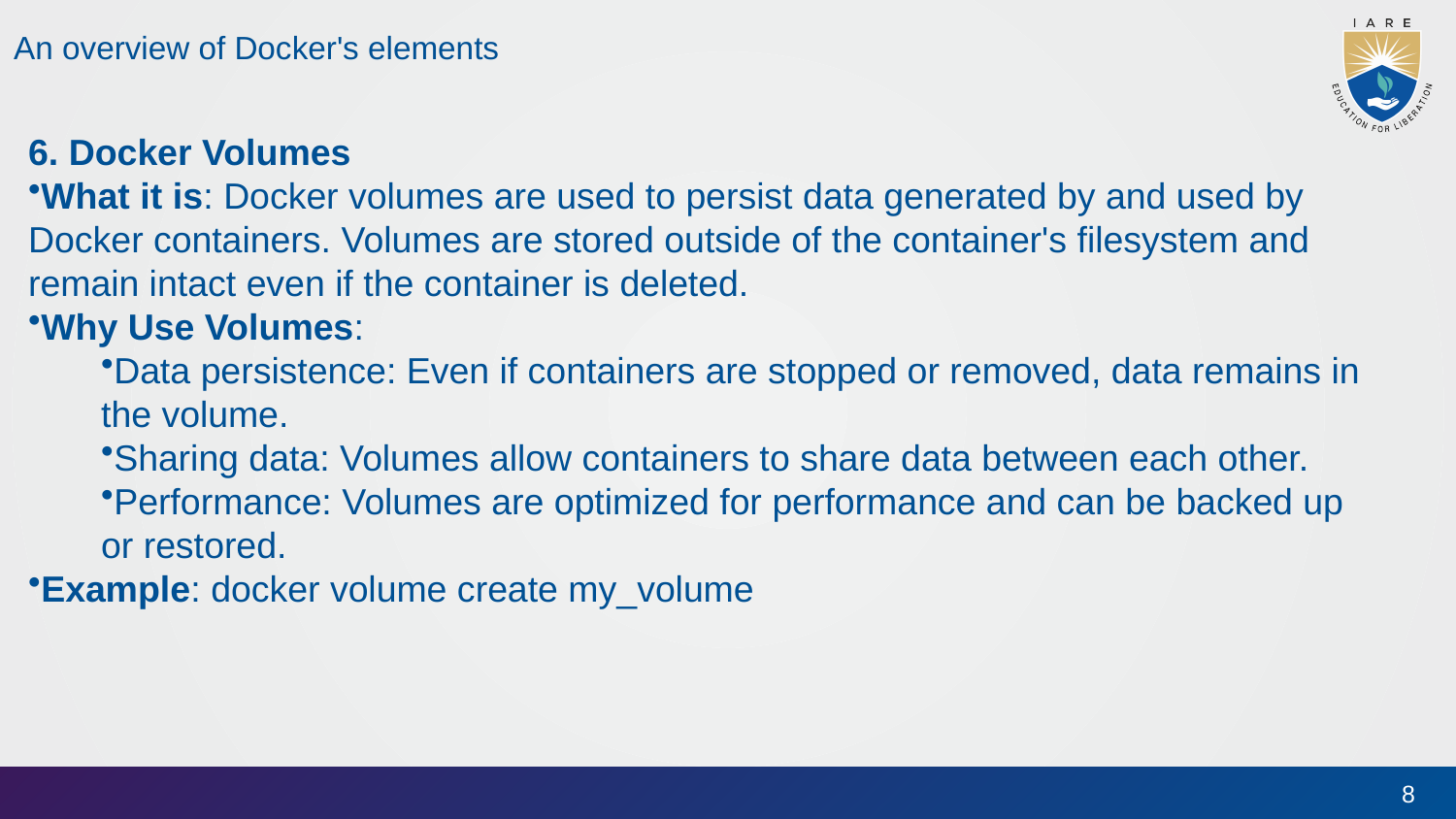

An overview of Docker's elements
6. Docker Volumes
What it is: Docker volumes are used to persist data generated by and used by Docker containers. Volumes are stored outside of the container's filesystem and remain intact even if the container is deleted.
Why Use Volumes:
Data persistence: Even if containers are stopped or removed, data remains in the volume.
Sharing data: Volumes allow containers to share data between each other.
Performance: Volumes are optimized for performance and can be backed up or restored.
Example: docker volume create my_volume

8